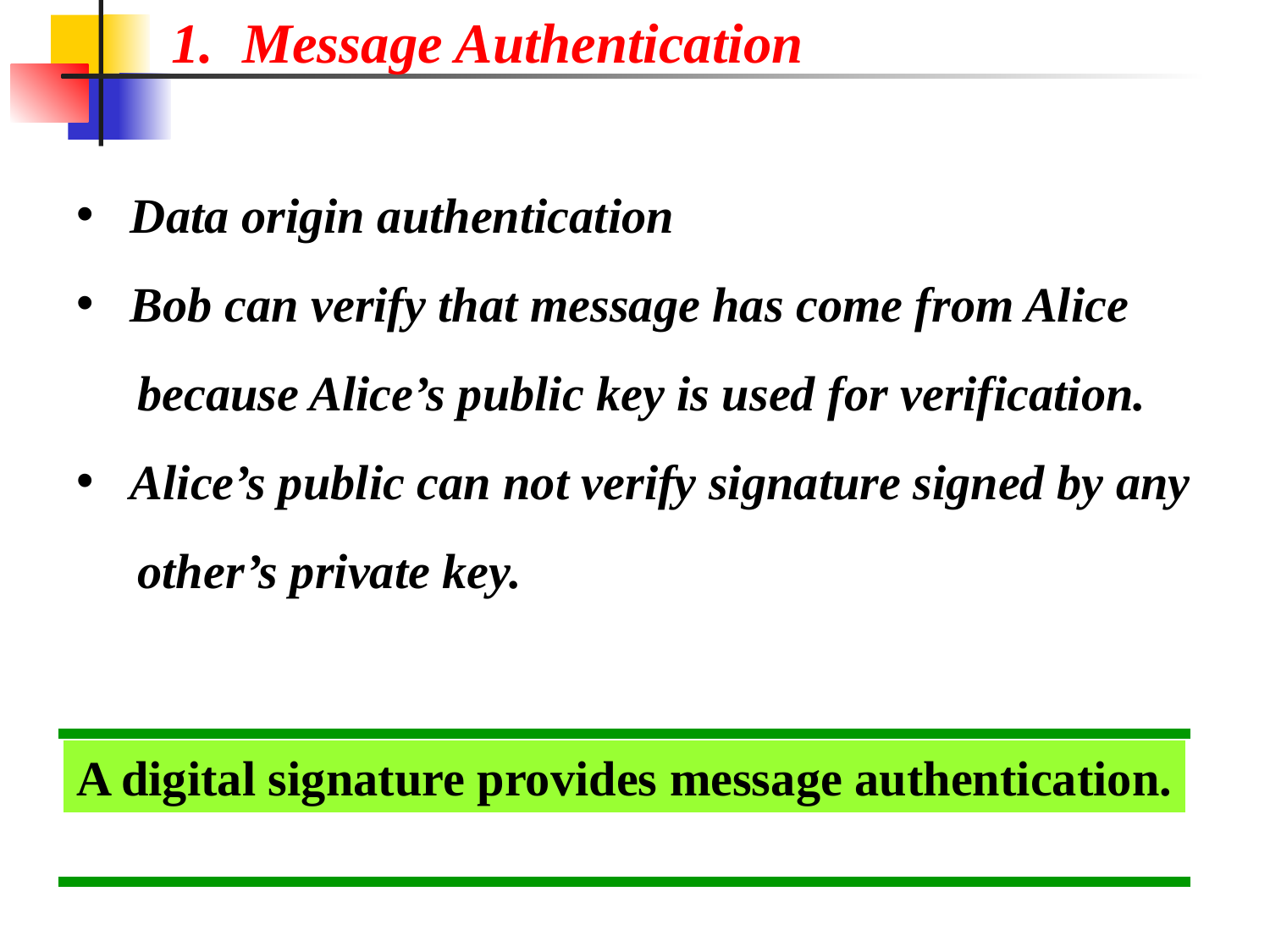

1.  Message Authentication

   Data origin authentication
   Bob can verify that message has come from Alice
     because Alice’s public key is used for verification.
   Alice’s public can not verify signature signed by any
     other’s private key.
A digital signature provides message authentication.